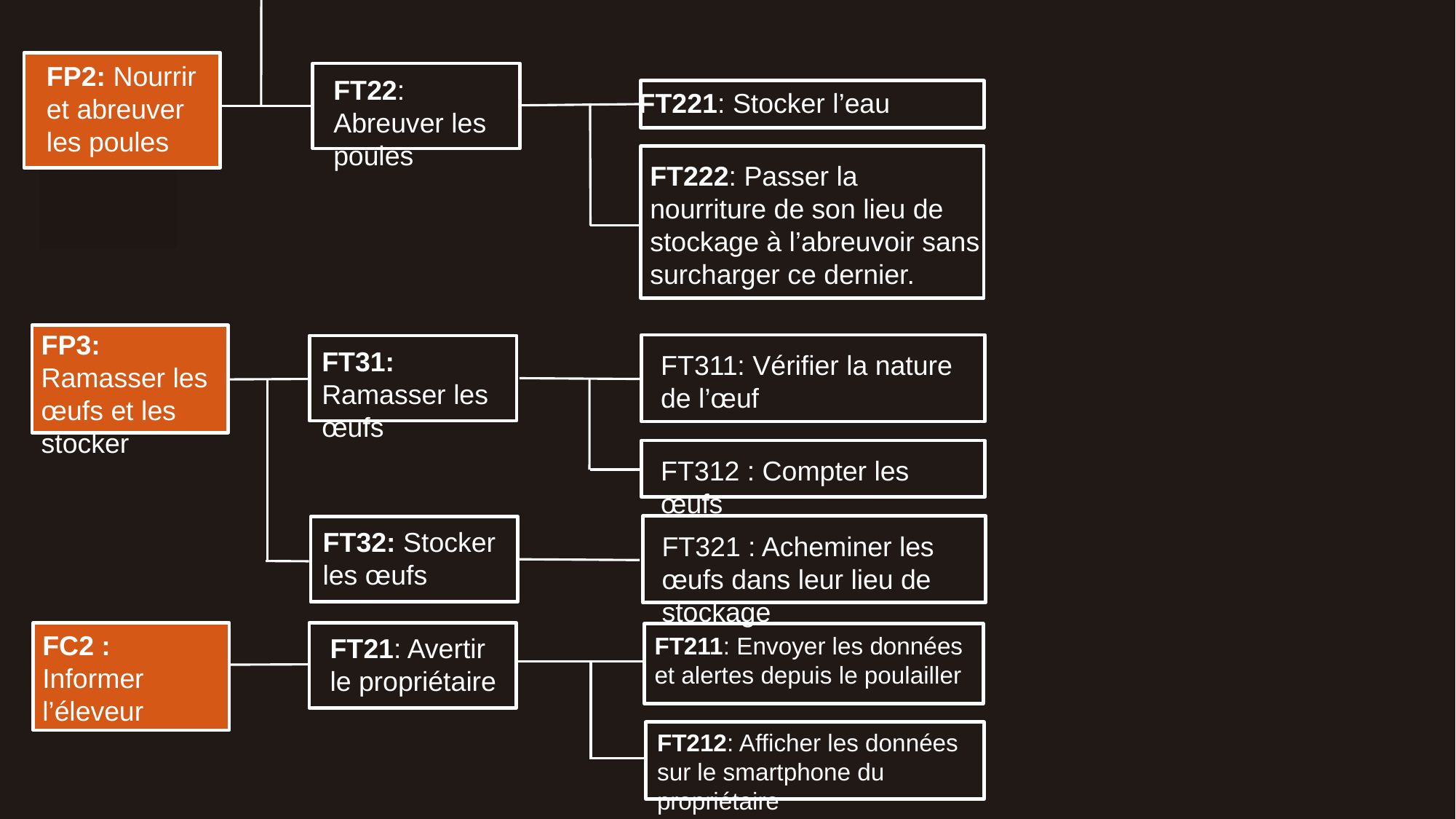

FP2: Nourrir et abreuver les poules

FT22: Abreuver les poules

FT221: Stocker l’eau

FT222: Passer la nourriture de son lieu de stockage à l’abreuvoir sans surcharger ce dernier.

FP3: Ramasser les œufs et les stocker

FT31: Ramasser les œufs
FT311: Vérifier la nature de l’œuf

FT312 : Compter les œufs

FT32: Stocker les œufs
FT321 : Acheminer les œufs dans leur lieu de stockage
FC2 : Informer l’éleveur

FT211: Envoyer les données et alertes depuis le poulailler
FT21: Avertir le propriétaire

FT212: Afficher les données sur le smartphone du propriétaire